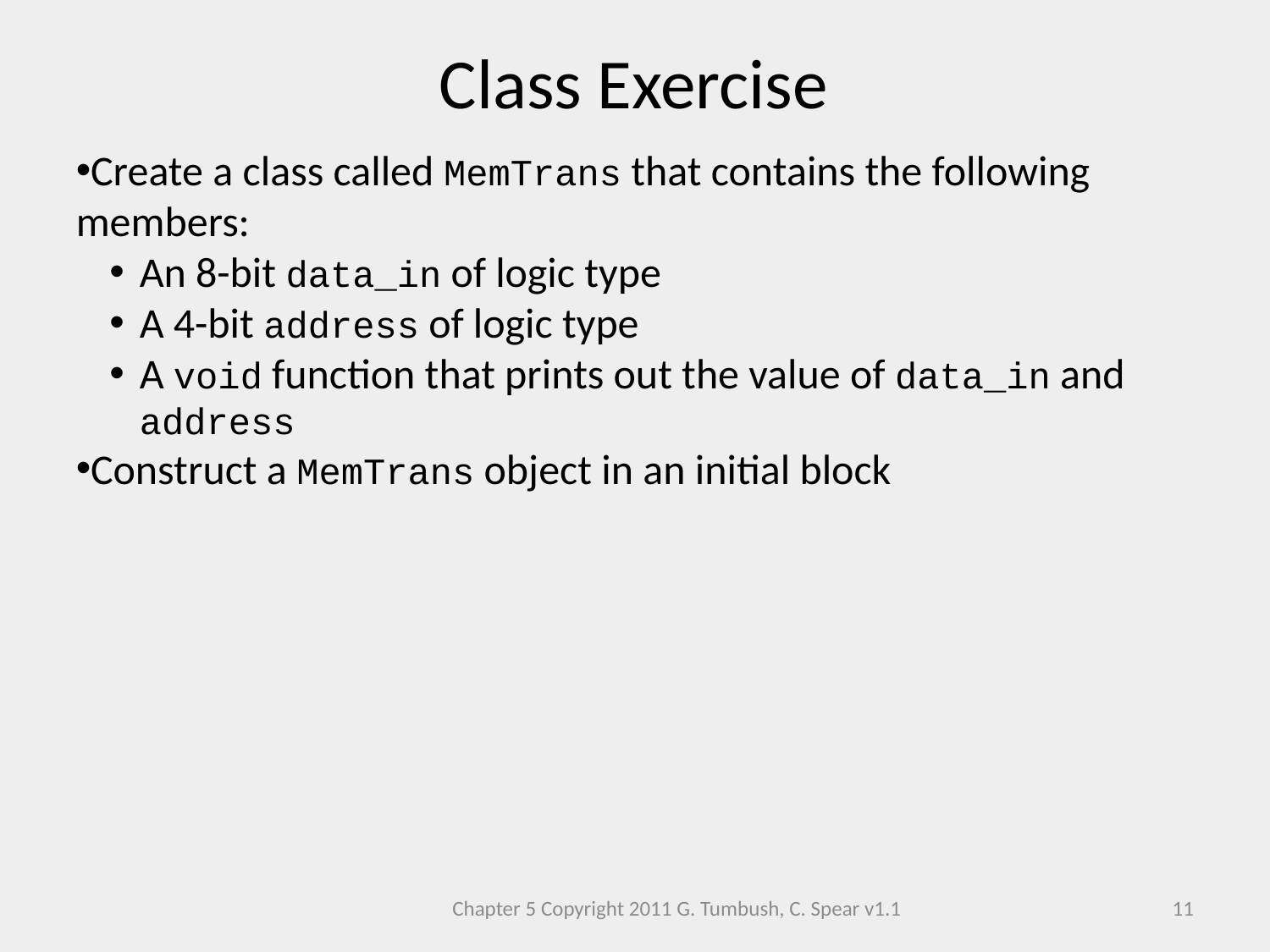

Class Exercise
Create a class called MemTrans that contains the following members:
An 8-bit data_in of logic type
A 4-bit address of logic type
A void function that prints out the value of data_in and address
Construct a MemTrans object in an initial block
Chapter 5 Copyright 2011 G. Tumbush, C. Spear v1.1
11